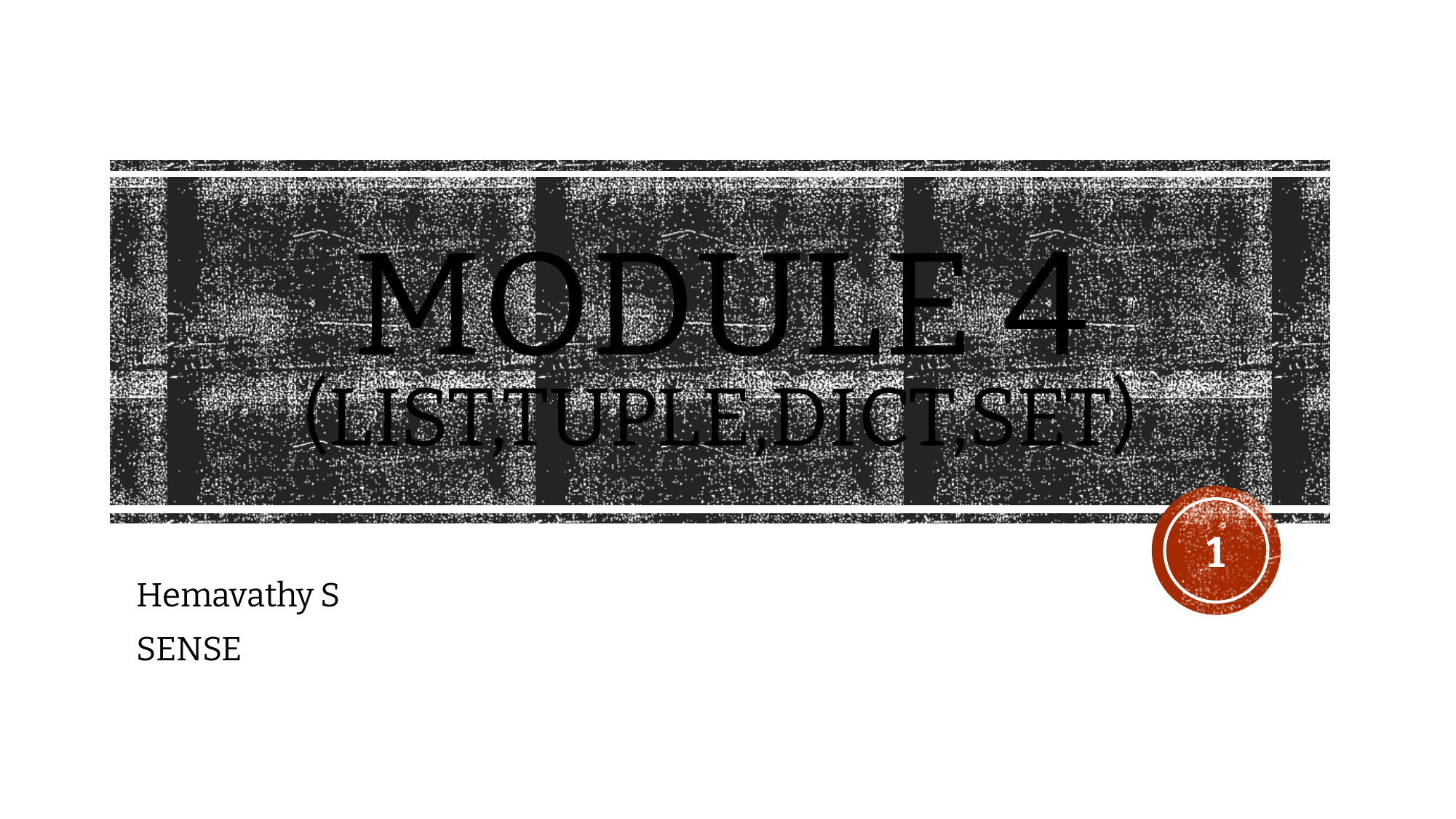

# MODULE 4 (list,tuple,dict,set)
1
Hemavathy S
SENSE